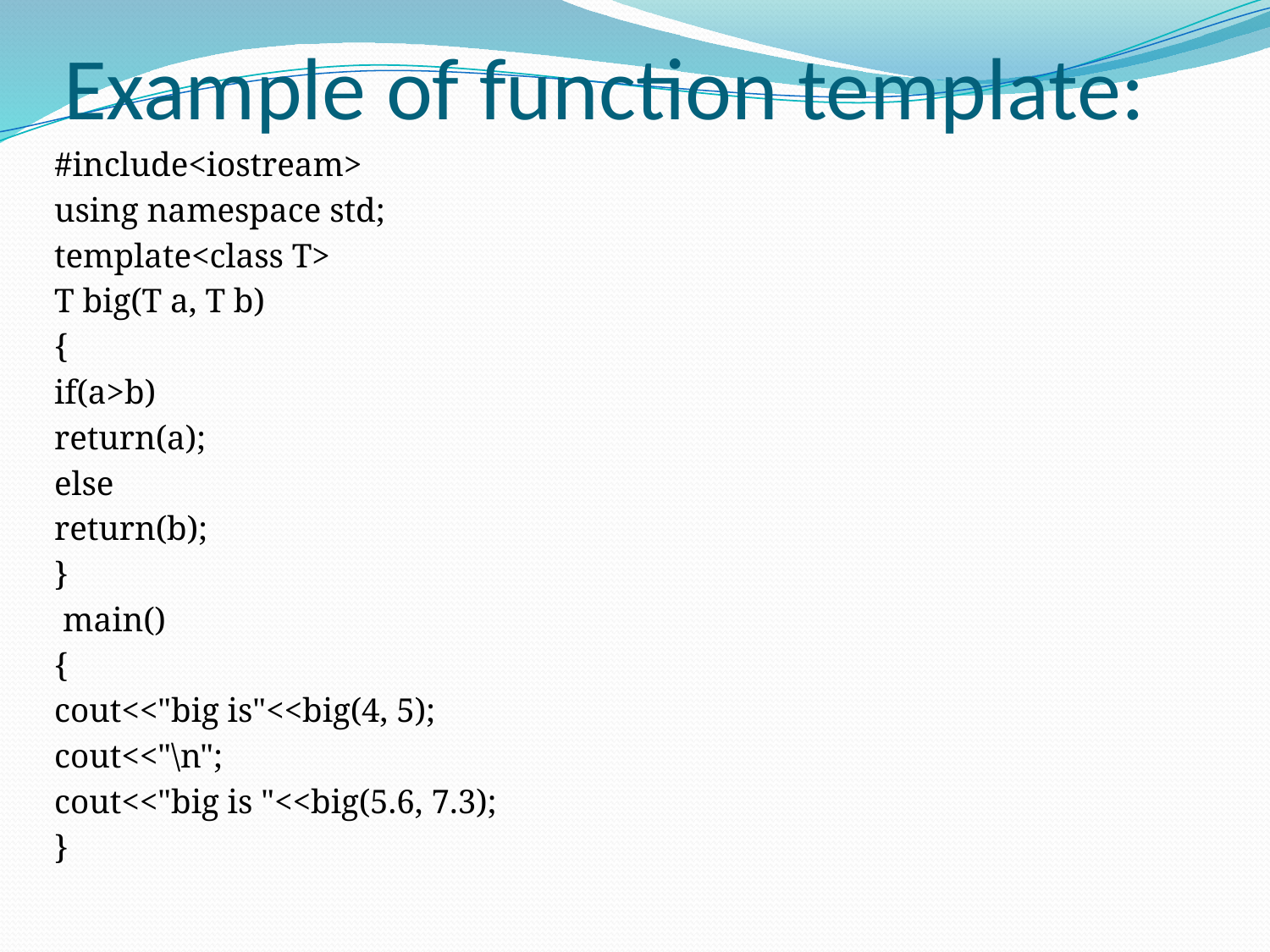

# Example of function template:
#include<iostream>
using namespace std;
template<class T>
T big(T a, T b)
{
if(a>b)
return(a);
else
return(b);
}
 main()
{
cout<<"big is"<<big(4, 5);
cout<<"\n";
cout<<"big is "<<big(5.6, 7.3);
}